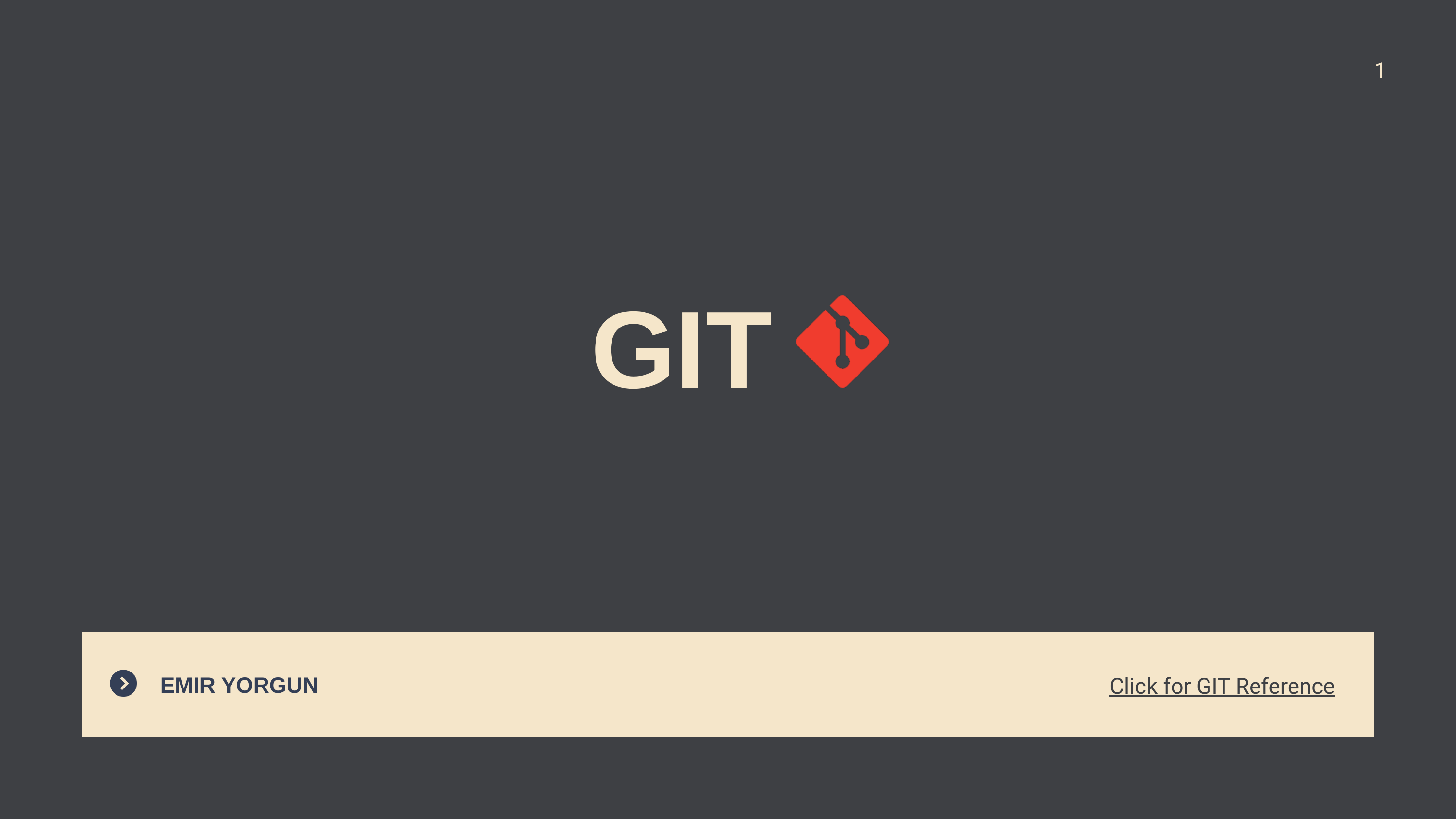

1
GIT

EMIR YORGUN
Click for GIT Reference